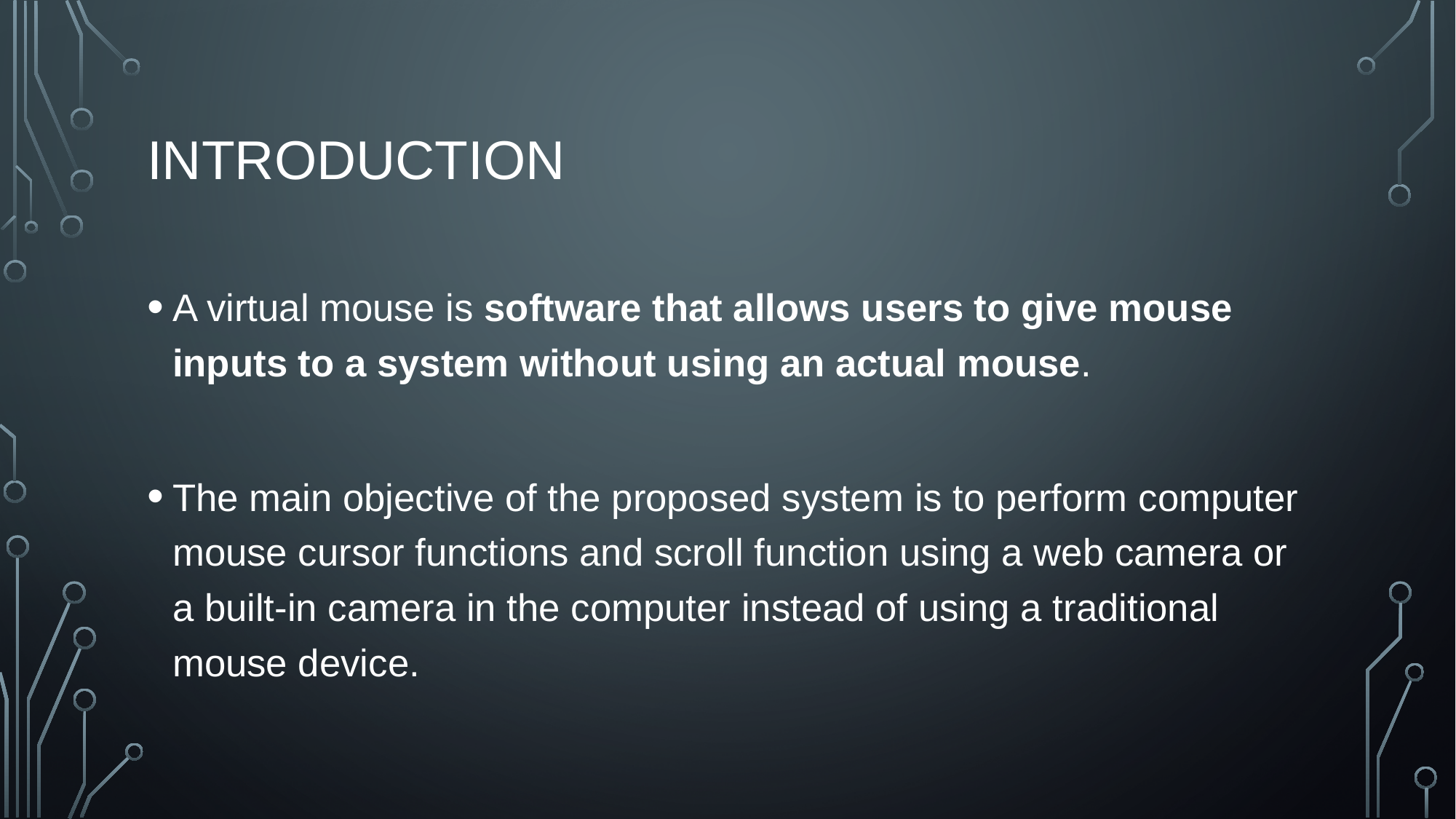

# Introduction
A virtual mouse is software that allows users to give mouse inputs to a system without using an actual mouse.

The main objective of the proposed system is to perform computer mouse cursor functions and scroll function using a web camera or a built-in camera in the computer instead of using a traditional mouse device.